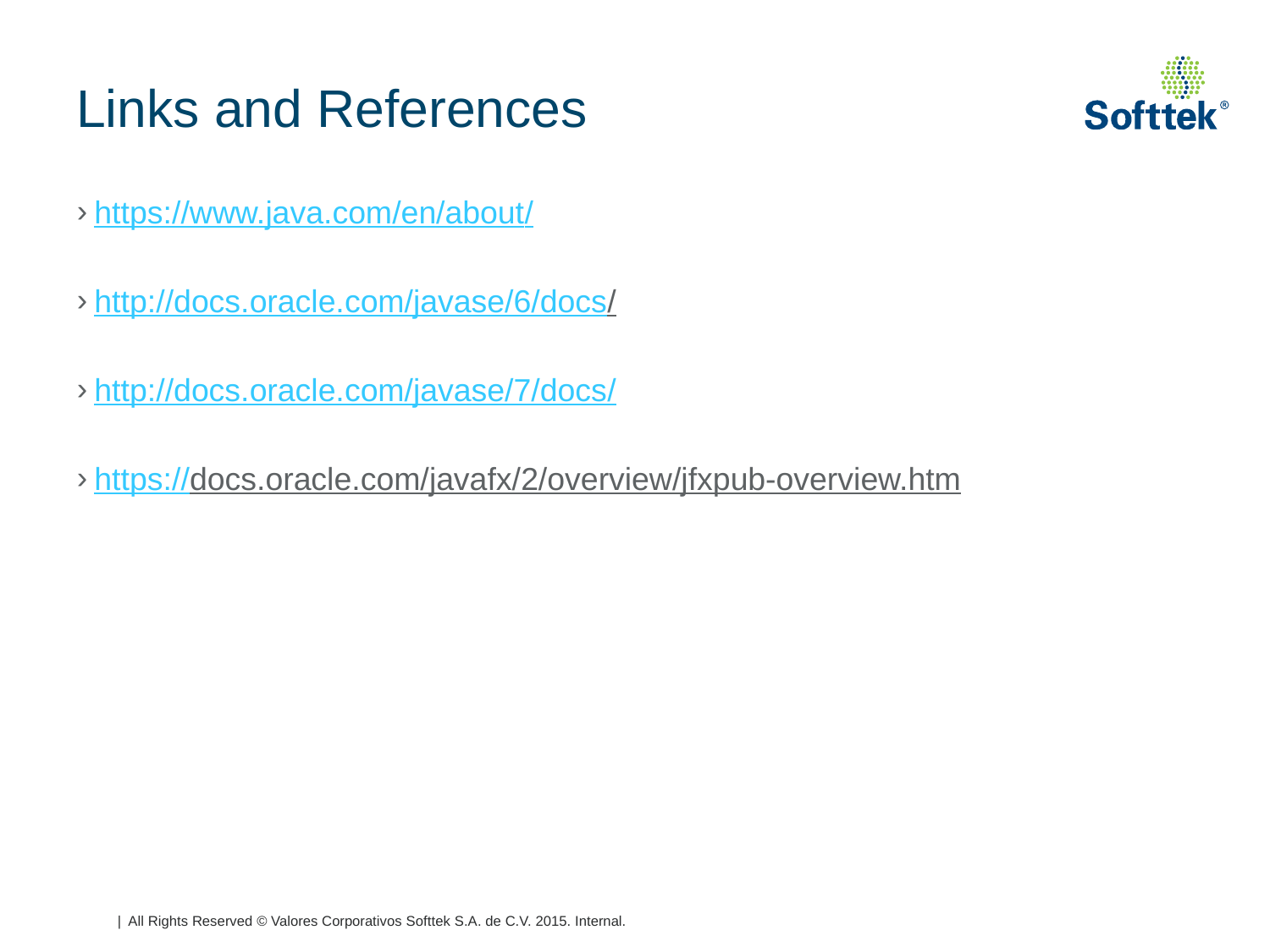

# Links and References
https://www.java.com/en/about/

http://docs.oracle.com/javase/6/docs/

http://docs.oracle.com/javase/7/docs/

https://docs.oracle.com/javafx/2/overview/jfxpub-overview.htm